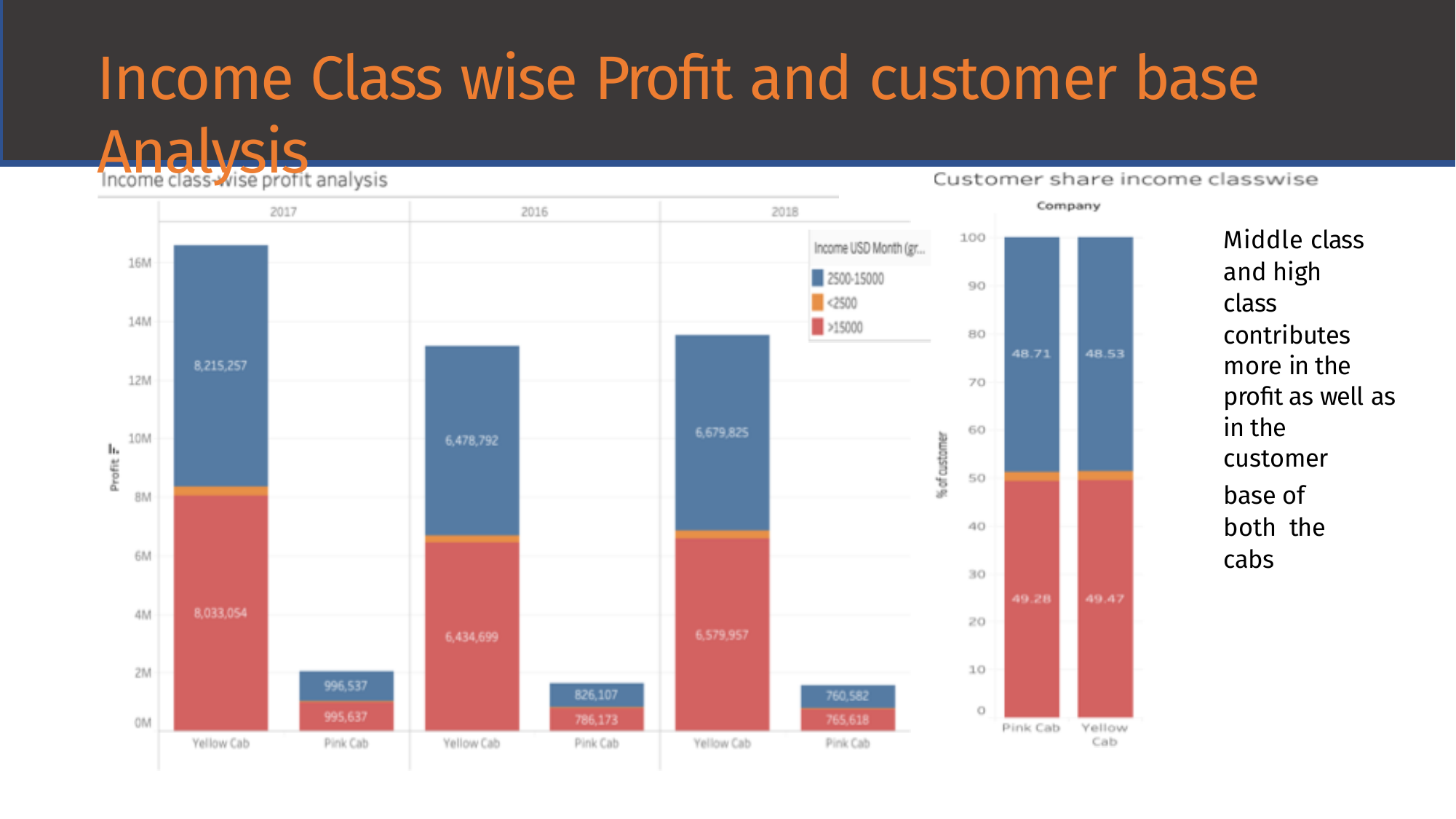

# Income Class wise Profit and customer base Analysis

Middle class  and high class  contributes
more in the  profit as well as
in the customer
base of both  the cabs